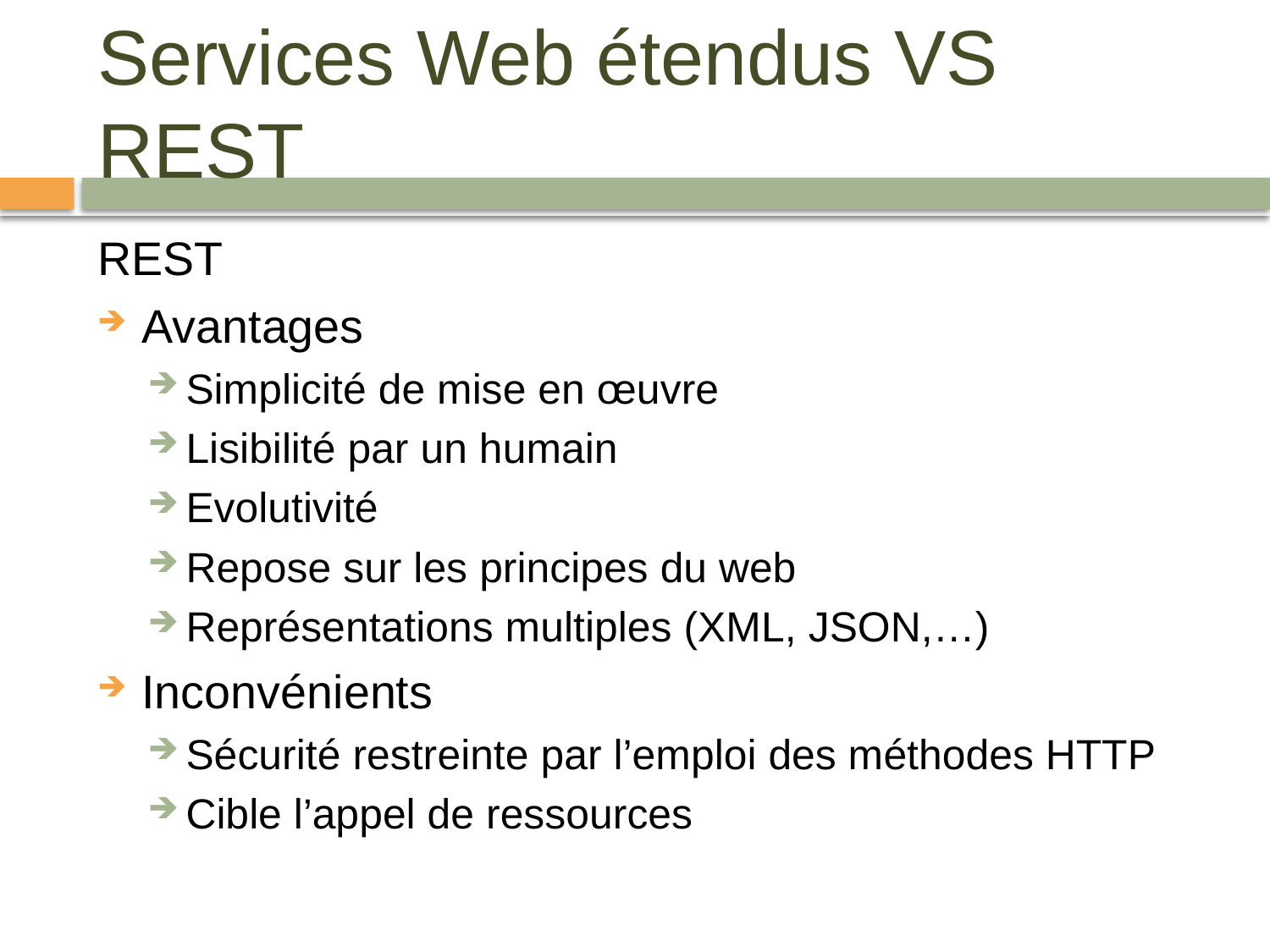

# Services Web étendus VS REST
REST
Avantages
Simplicité de mise en œuvre
Lisibilité par un humain
Evolutivité
Repose sur les principes du web
Représentations multiples (XML, JSON,…)
Inconvénients
Sécurité restreinte par l’emploi des méthodes HTTP
Cible l’appel de ressources